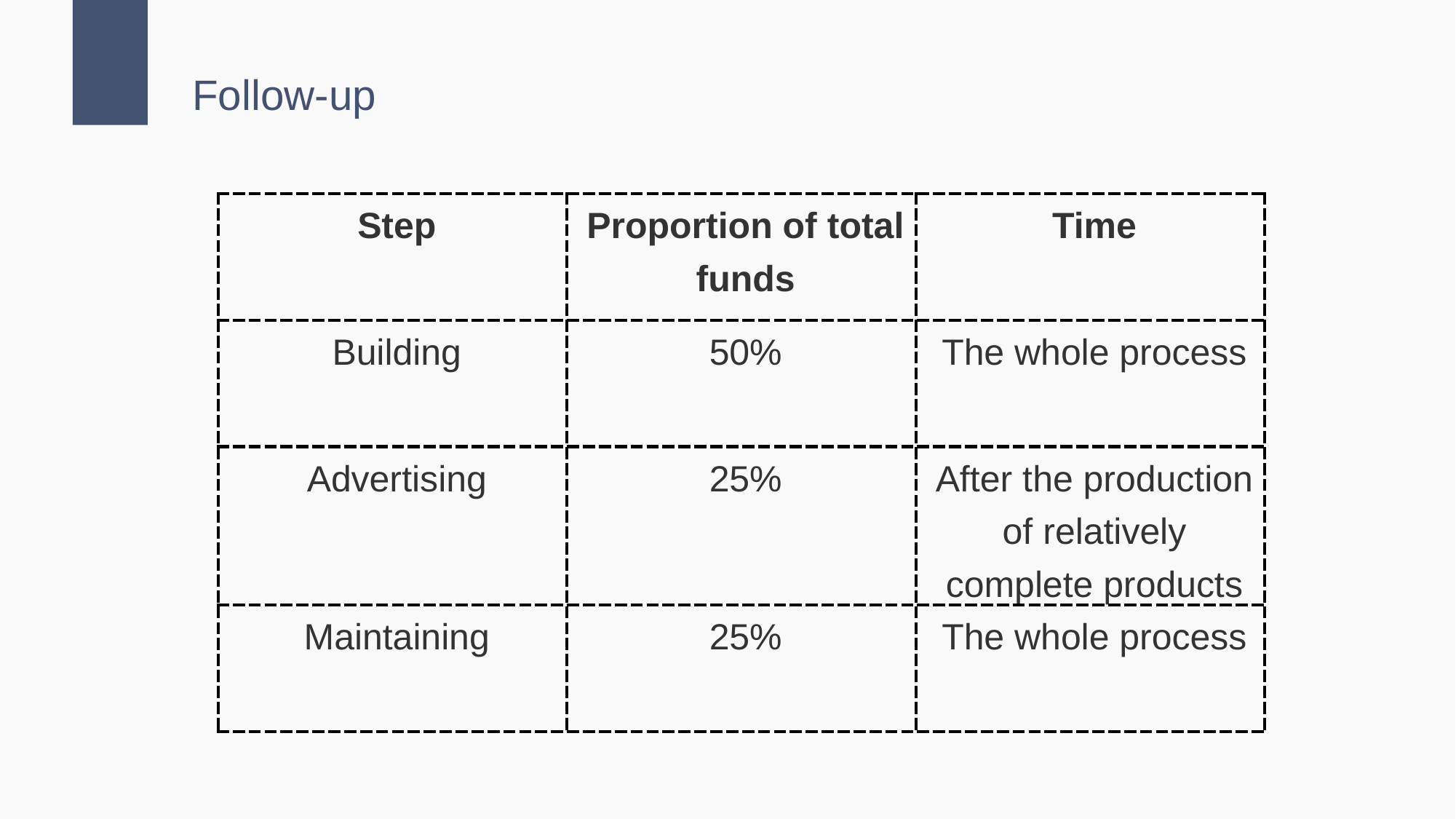

Follow-up
| Step | Proportion of total funds | Time |
| --- | --- | --- |
| Building | 50% | The whole process |
| Advertising | 25% | After the production of relatively complete products |
| Maintaining | 25% | The whole process |